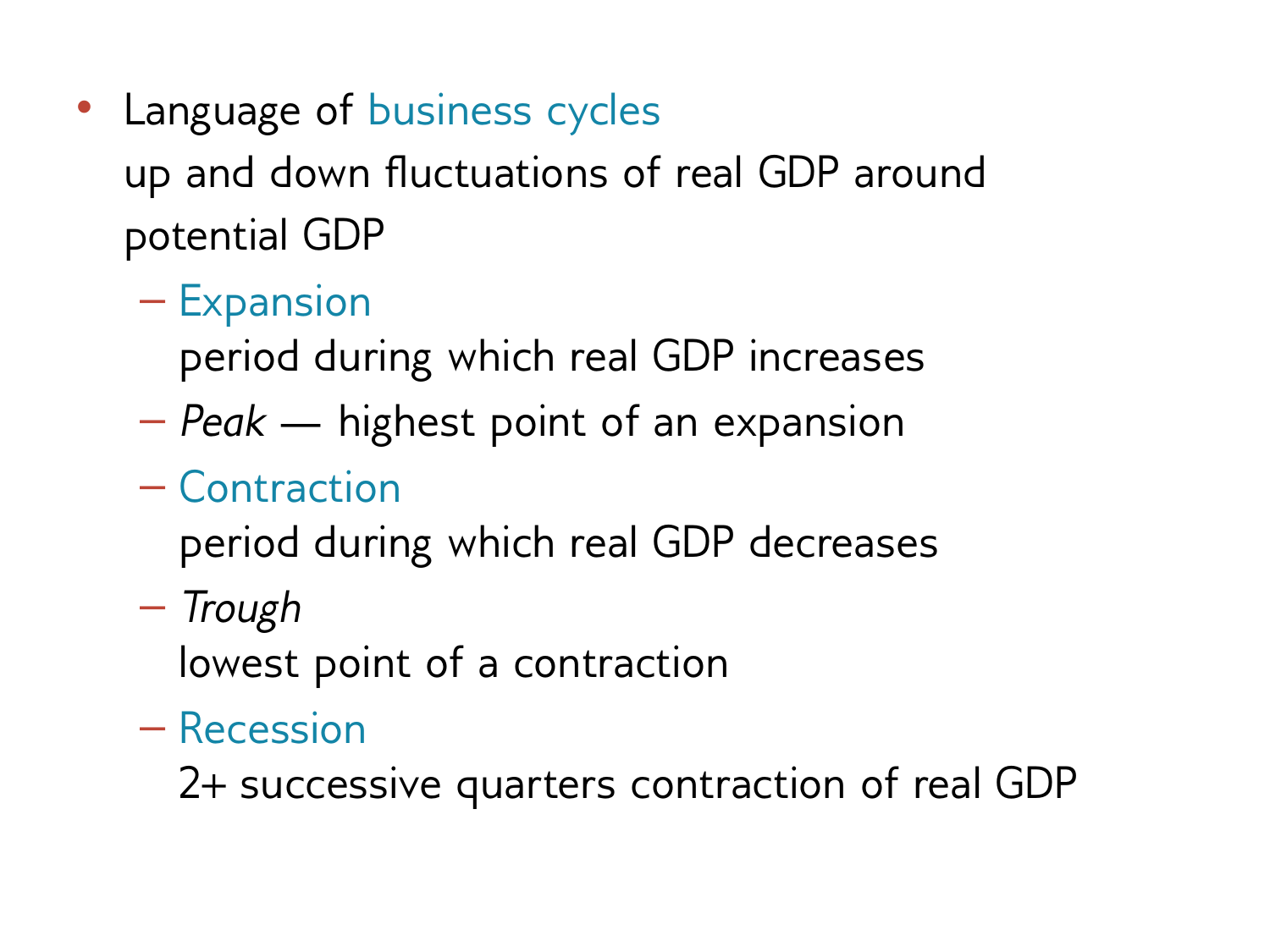

Language of business cycles
up and down fluctuations of real GDP around potential GDP
Expansion
period during which real GDP increases
Peak — highest point of an expansion
Contraction
period during which real GDP decreases
Trough
lowest point of a contraction
Recession
2+ successive quarters contraction of real GDP